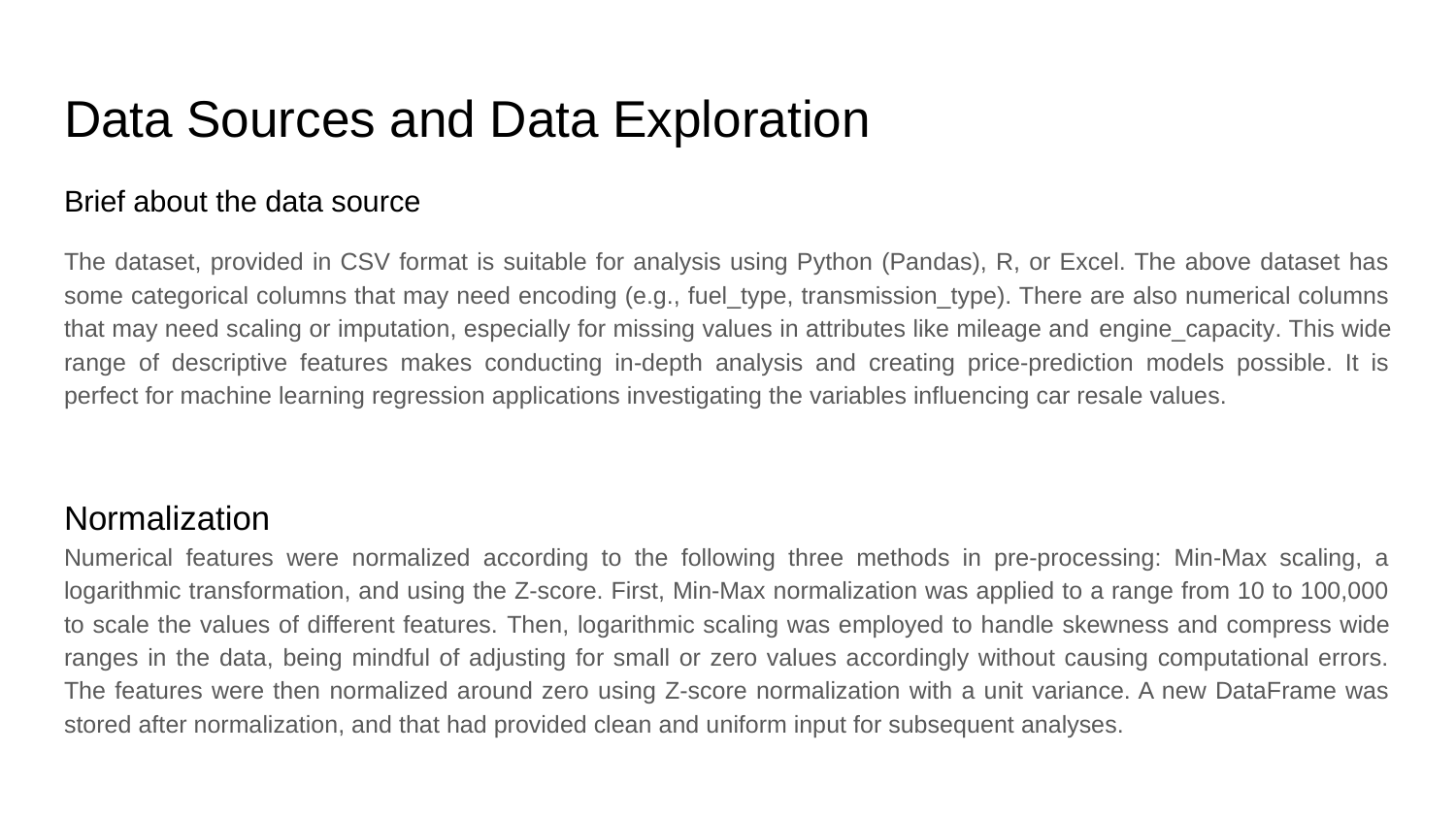

# Data Sources and Data Exploration
Brief about the data source
The dataset, provided in CSV format is suitable for analysis using Python (Pandas), R, or Excel. The above dataset has some categorical columns that may need encoding (e.g., fuel_type, transmission_type). There are also numerical columns that may need scaling or imputation, especially for missing values in attributes like mileage and engine_capacity. This wide range of descriptive features makes conducting in-depth analysis and creating price-prediction models possible. It is perfect for machine learning regression applications investigating the variables influencing car resale values.

Normalization
Numerical features were normalized according to the following three methods in pre-processing: Min-Max scaling, a logarithmic transformation, and using the Z-score. First, Min-Max normalization was applied to a range from 10 to 100,000 to scale the values of different features. Then, logarithmic scaling was employed to handle skewness and compress wide ranges in the data, being mindful of adjusting for small or zero values accordingly without causing computational errors. The features were then normalized around zero using Z-score normalization with a unit variance. A new DataFrame was stored after normalization, and that had provided clean and uniform input for subsequent analyses.